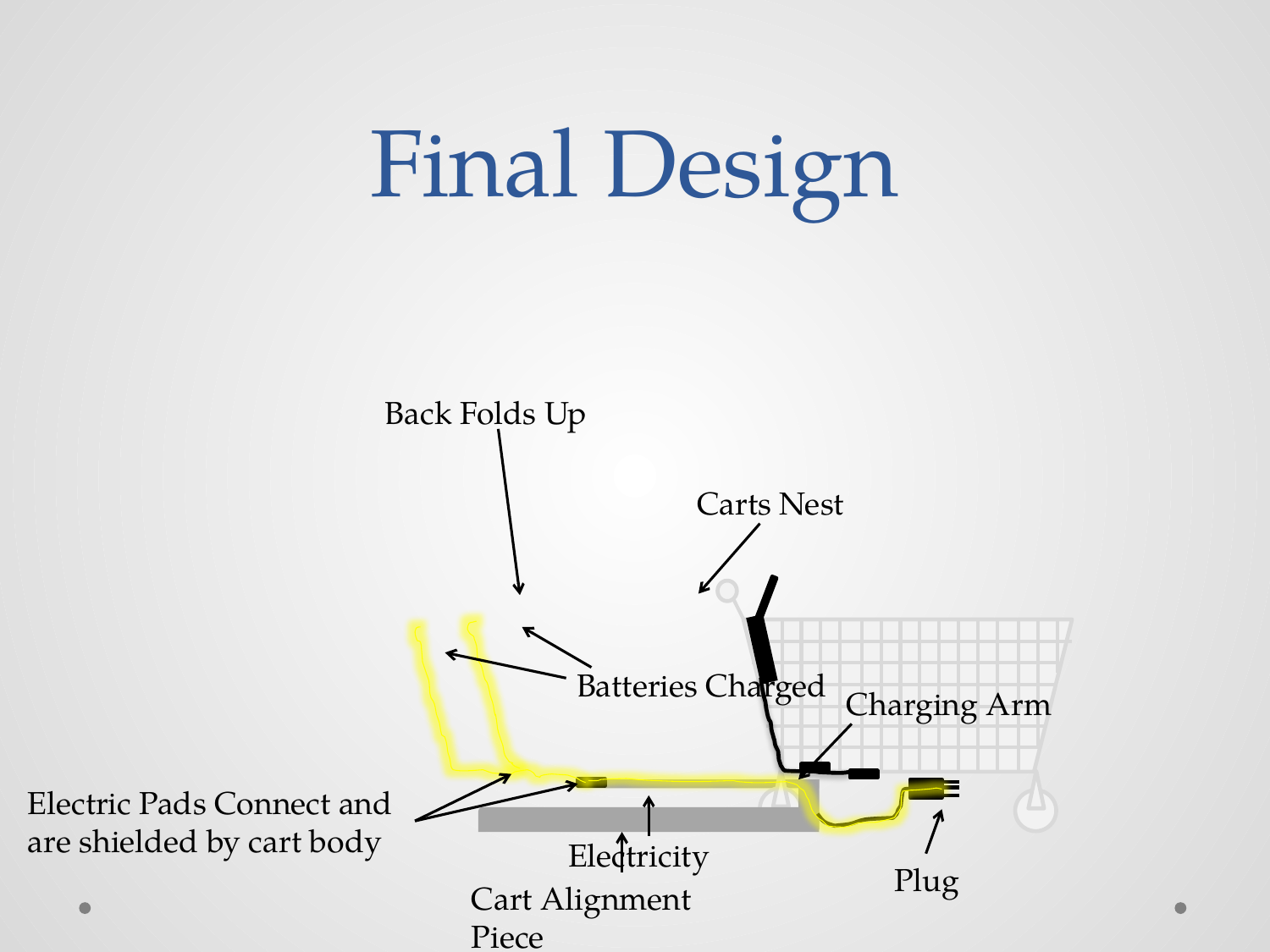

# Final Design
Back Folds Up
Carts Nest

Batteries Charged
Charging Arm
Electric Pads Connect and are shielded by cart body

Electricity
Plug
Cart Alignment Piece